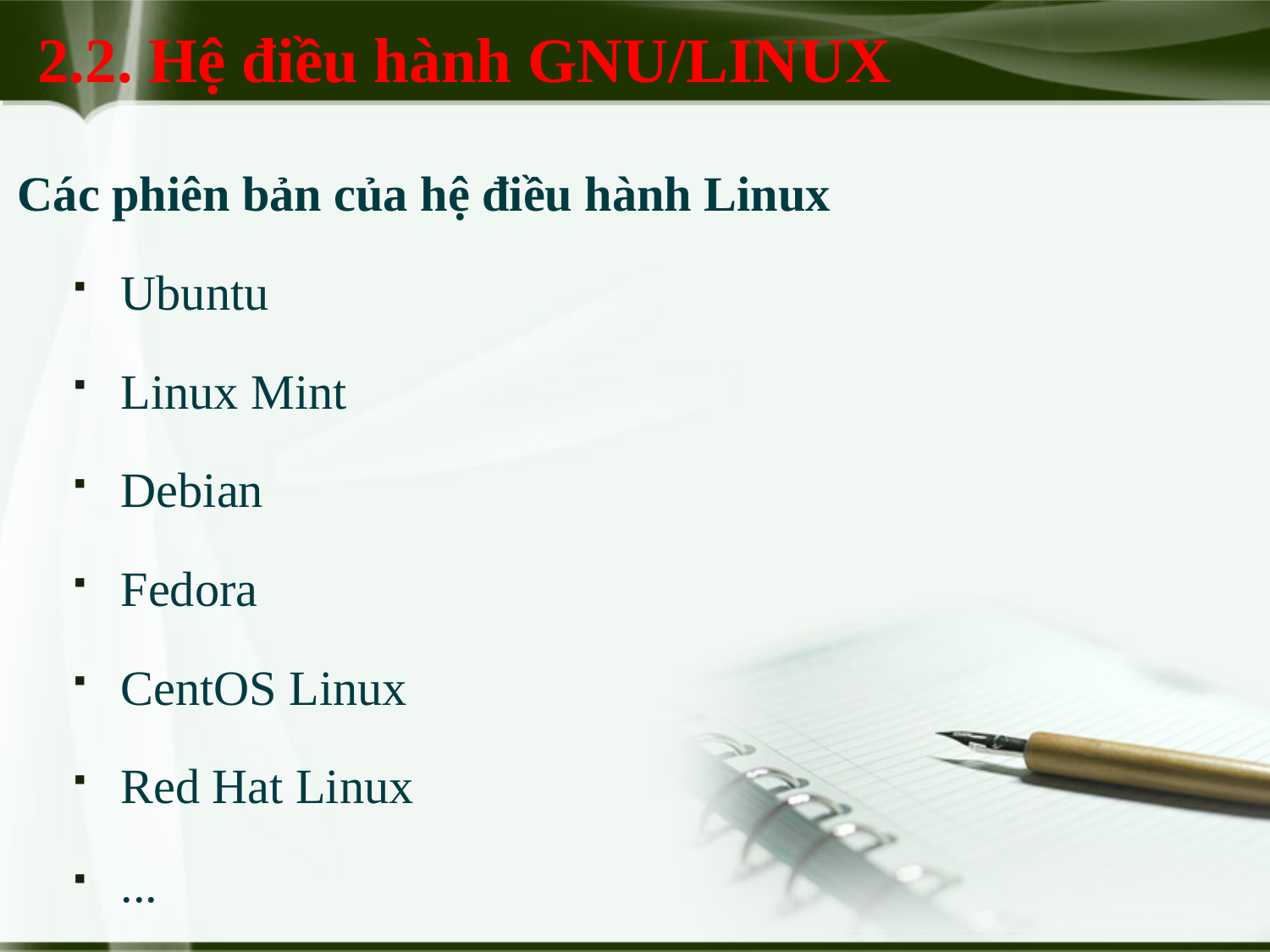

# 2.2. Hệ điều hành GNU/LINUX
Các phiên bản của hệ điều hành Linux
Ubuntu
Linux Mint
Debian
Fedora
CentOS Linux
Red Hat Linux
...